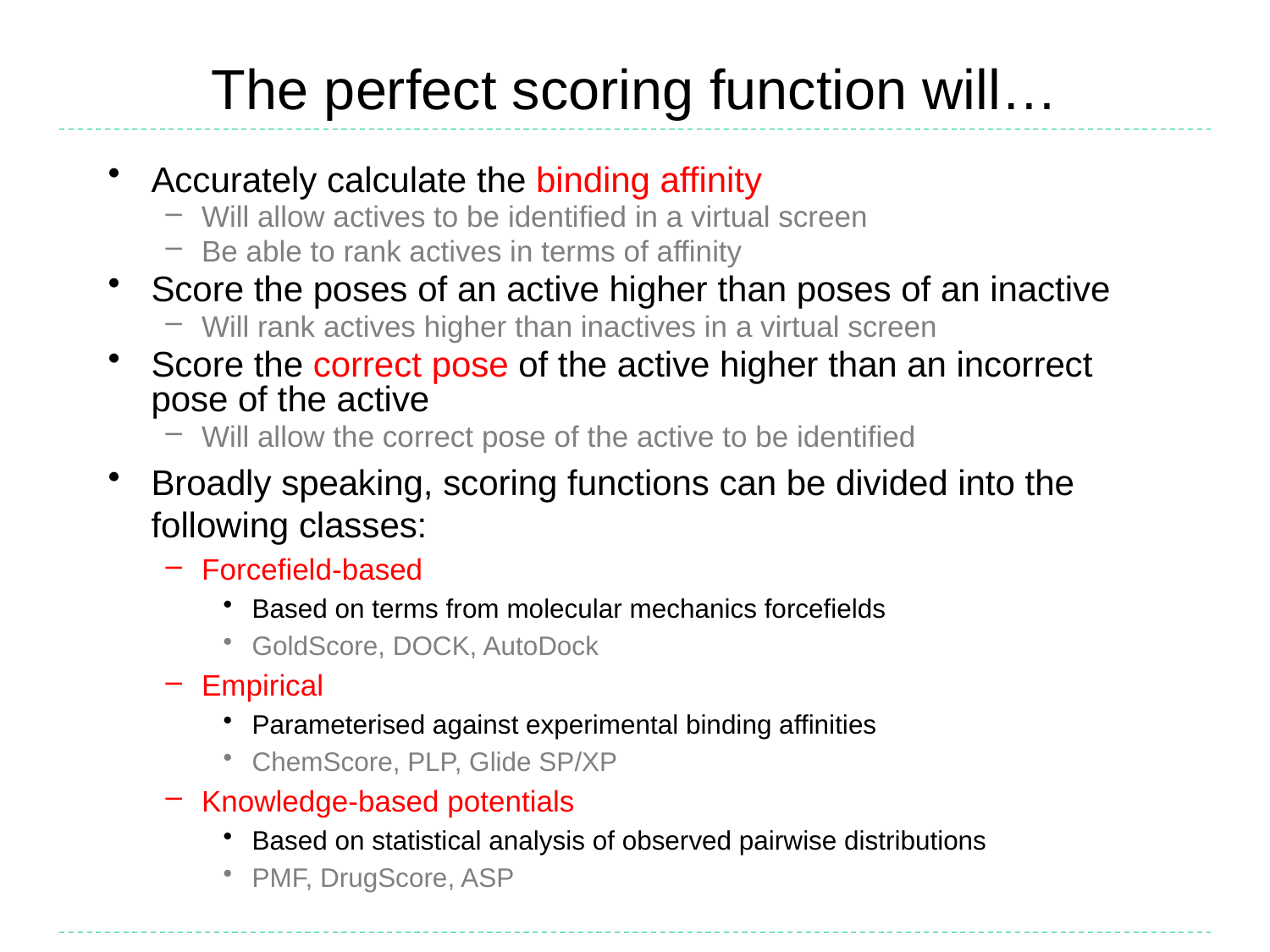

# The perfect scoring function will…
Accurately calculate the binding affinity
Will allow actives to be identified in a virtual screen
Be able to rank actives in terms of affinity
Score the poses of an active higher than poses of an inactive
Will rank actives higher than inactives in a virtual screen
Score the correct pose of the active higher than an incorrect pose of the active
Will allow the correct pose of the active to be identified
Broadly speaking, scoring functions can be divided into the following classes:
Forcefield-based
Based on terms from molecular mechanics forcefields
GoldScore, DOCK, AutoDock
Empirical
Parameterised against experimental binding affinities
ChemScore, PLP, Glide SP/XP
Knowledge-based potentials
Based on statistical analysis of observed pairwise distributions
PMF, DrugScore, ASP